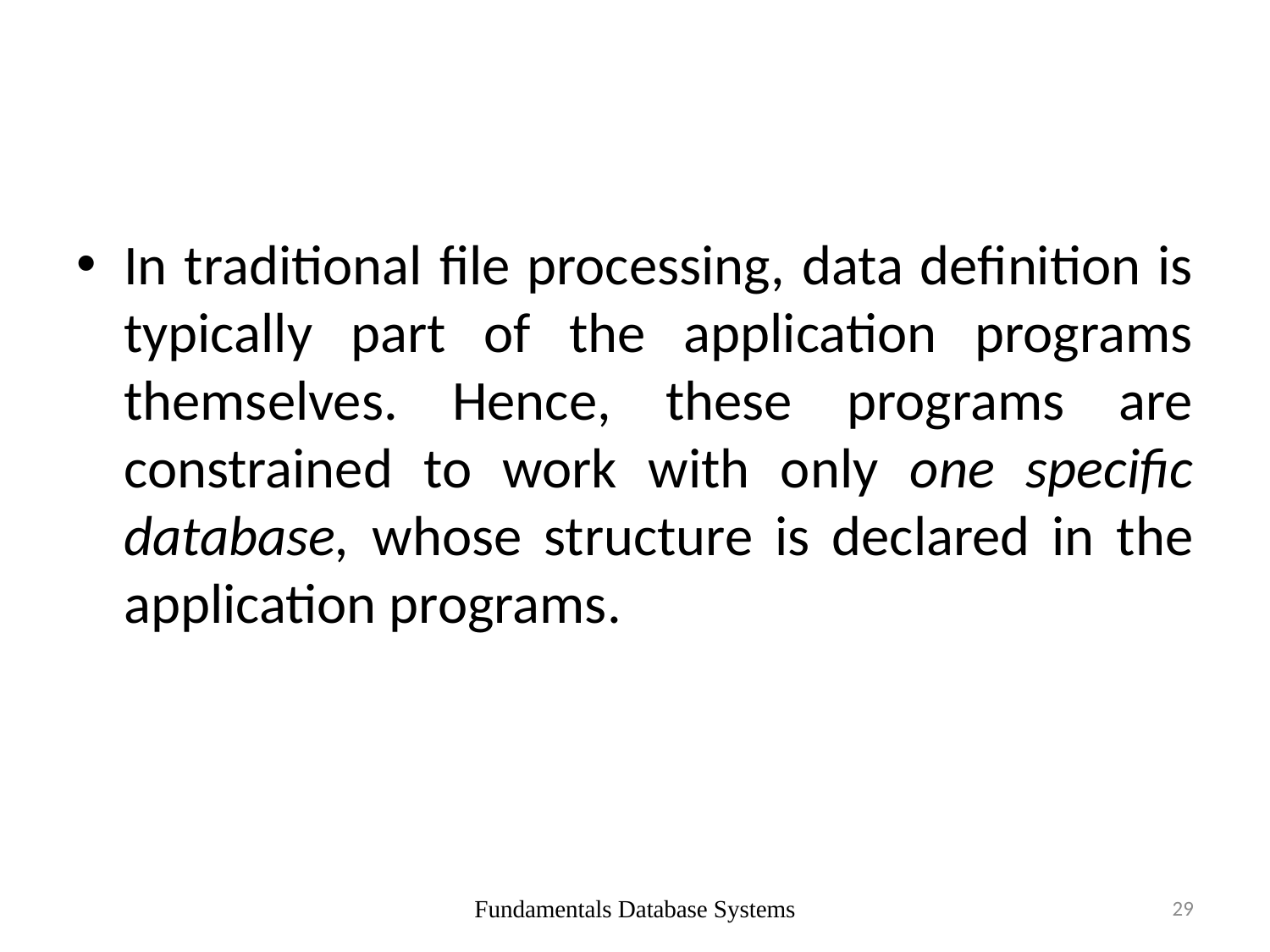

#
In traditional file processing, data definition is typically part of the application programs themselves. Hence, these programs are constrained to work with only one specific database, whose structure is declared in the application programs.
Fundamentals Database Systems
29